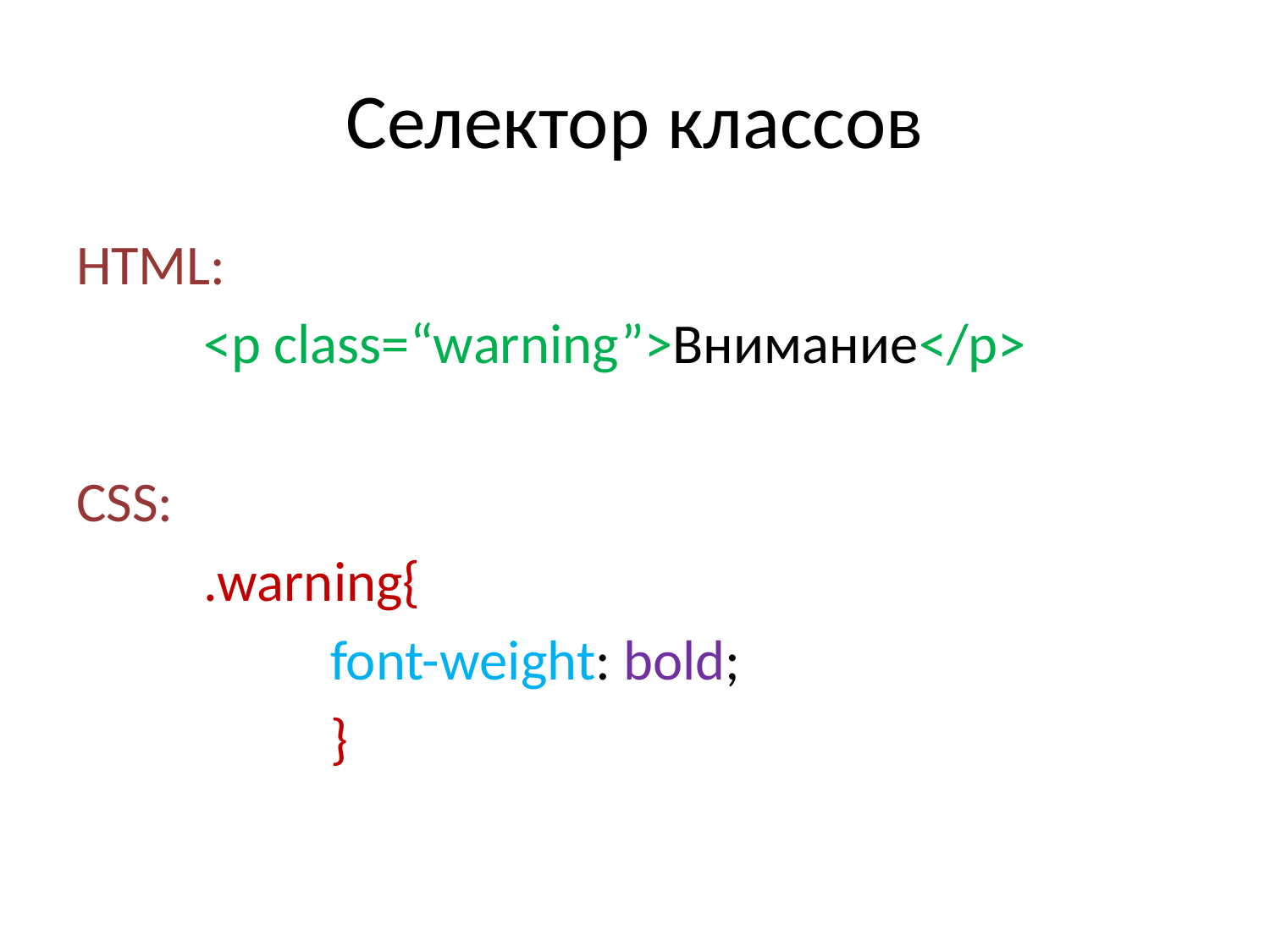

# Селектор классов
HTML:
	<p class=“warning”>Внимание</p>

CSS:
	.warning{
		font-weight: bold;
		}